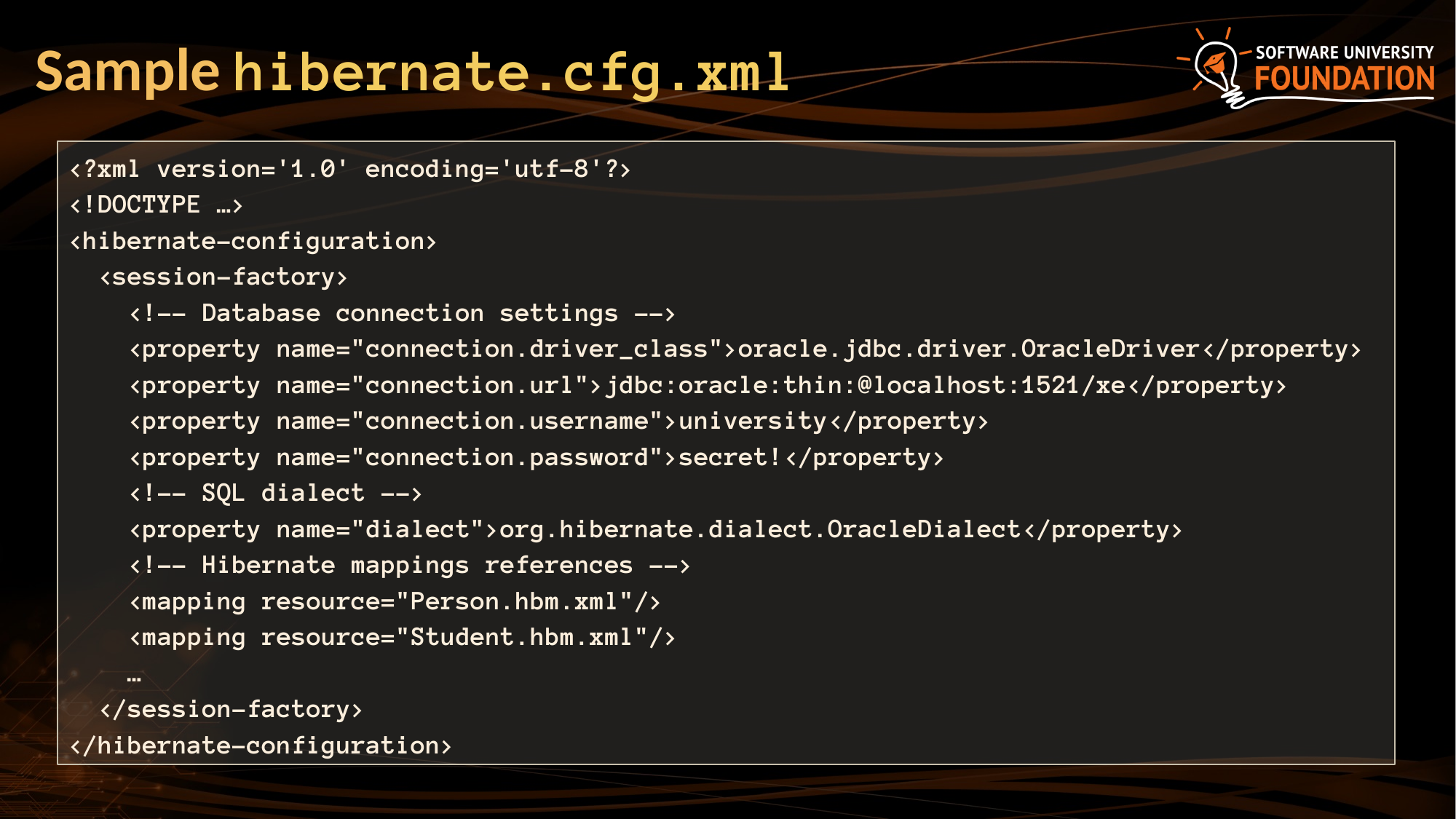

# Sample hibernate.cfg.xml
<?xml version='1.0' encoding='utf-8'?>
<!DOCTYPE …>
<hibernate-configuration>
  <session-factory>
    <!-- Database connection settings -->
    <property name="connection.driver_class">oracle.jdbc.driver.OracleDriver</property>
    <property name="connection.url">jdbc:oracle:thin:@localhost:1521/xe</property>
    <property name="connection.username">university</property>
    <property name="connection.password">secret!</property>
    <!-- SQL dialect -->
    <property name="dialect">org.hibernate.dialect.OracleDialect</property>
    <!-- Hibernate mappings references -->
    <mapping resource="Person.hbm.xml"/>
    <mapping resource="Student.hbm.xml"/>
    …
  </session-factory>
</hibernate-configuration>